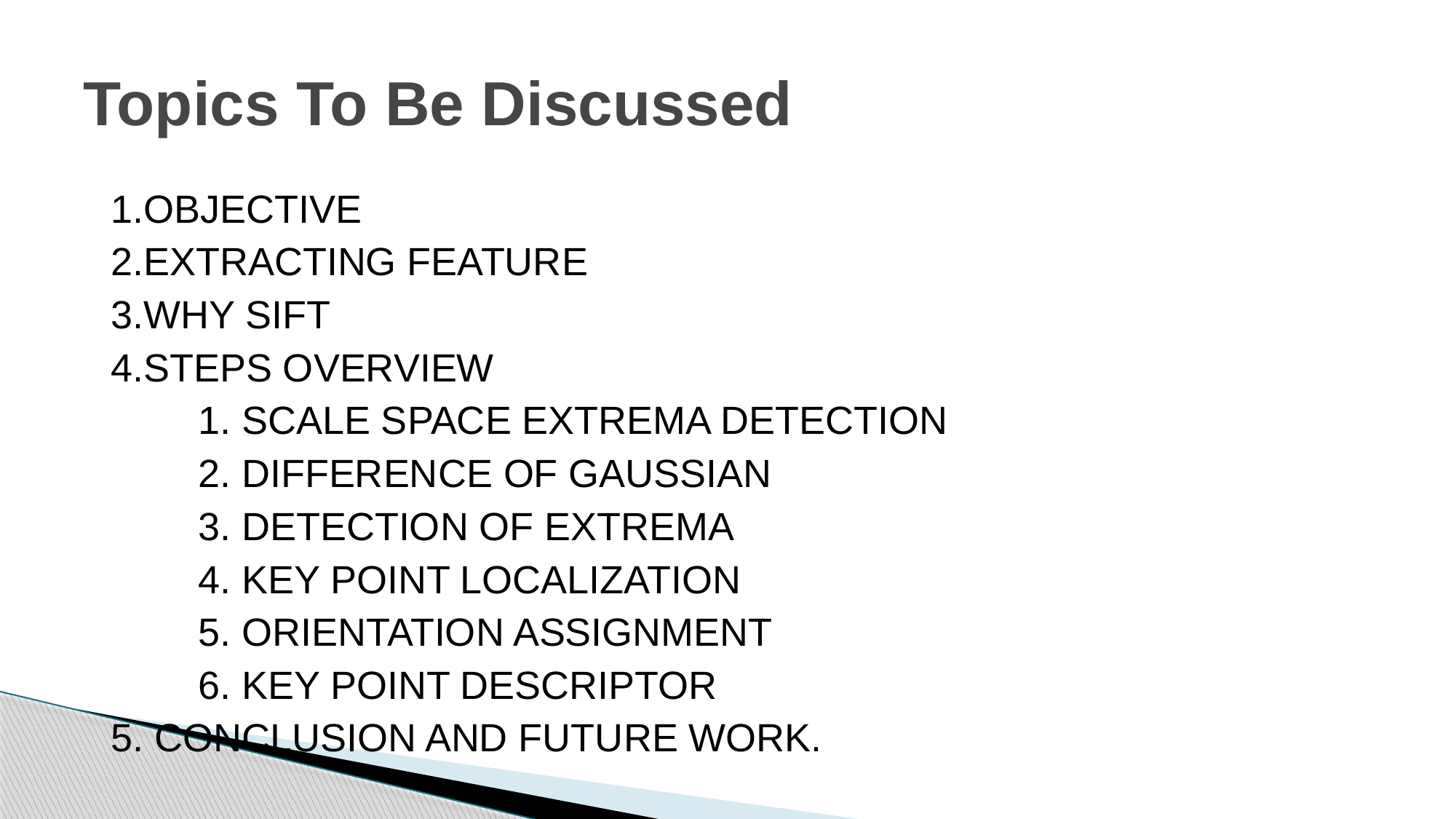

# Topics To Be Discussed
1.OBJECTIVE
2.EXTRACTING FEATURE
3.WHY SIFT
4.STEPS OVERVIEW
        1. SCALE SPACE EXTREMA DETECTION
        2. DIFFERENCE OF GAUSSIAN
        3. DETECTION OF EXTREMA
        4. KEY POINT LOCALIZATION
        5. ORIENTATION ASSIGNMENT
        6. KEY POINT DESCRIPTOR
5. CONCLUSION AND FUTURE WORK.